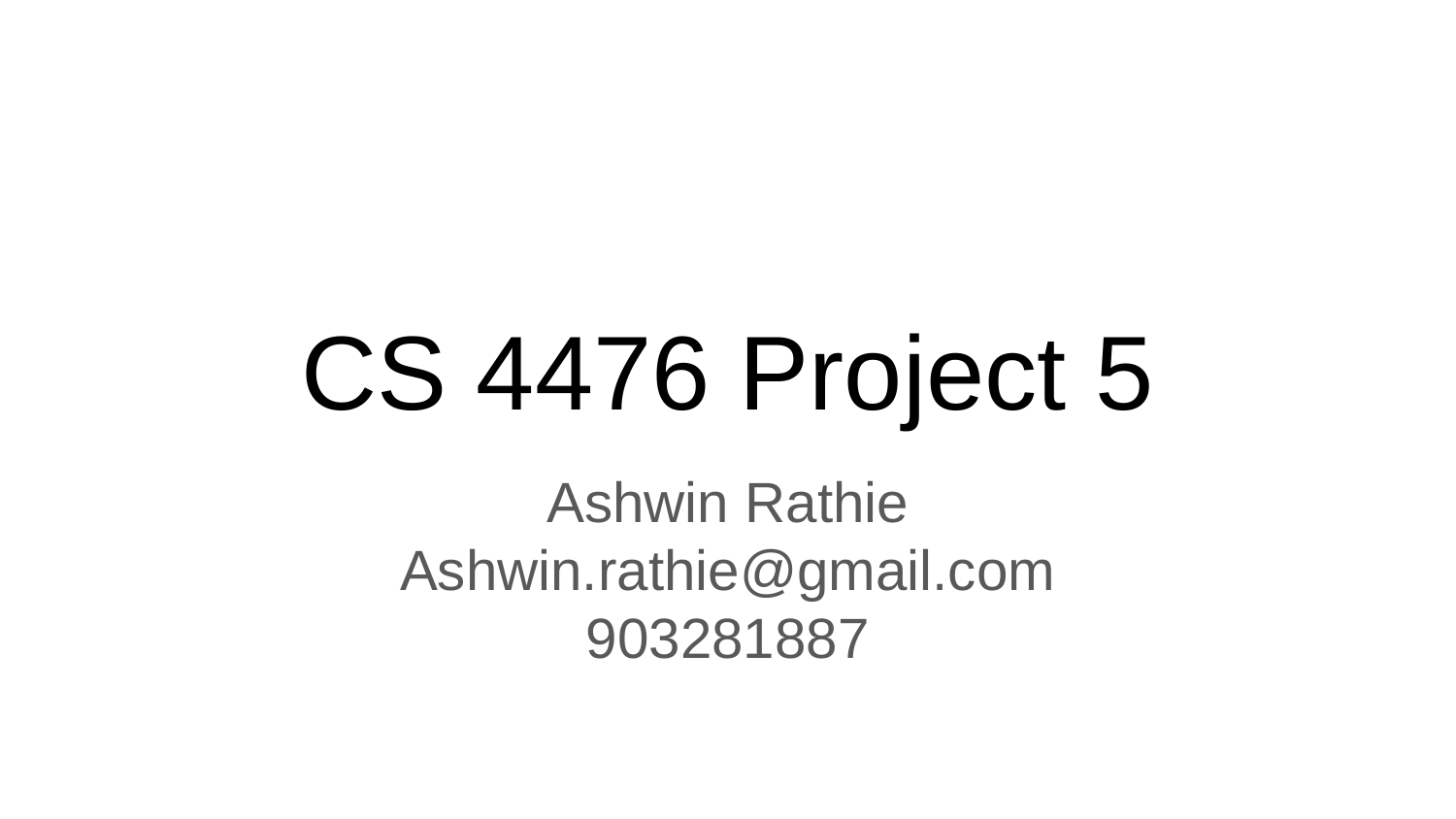

# CS 4476 Project 5
Ashwin Rathie
Ashwin.rathie@gmail.com
903281887